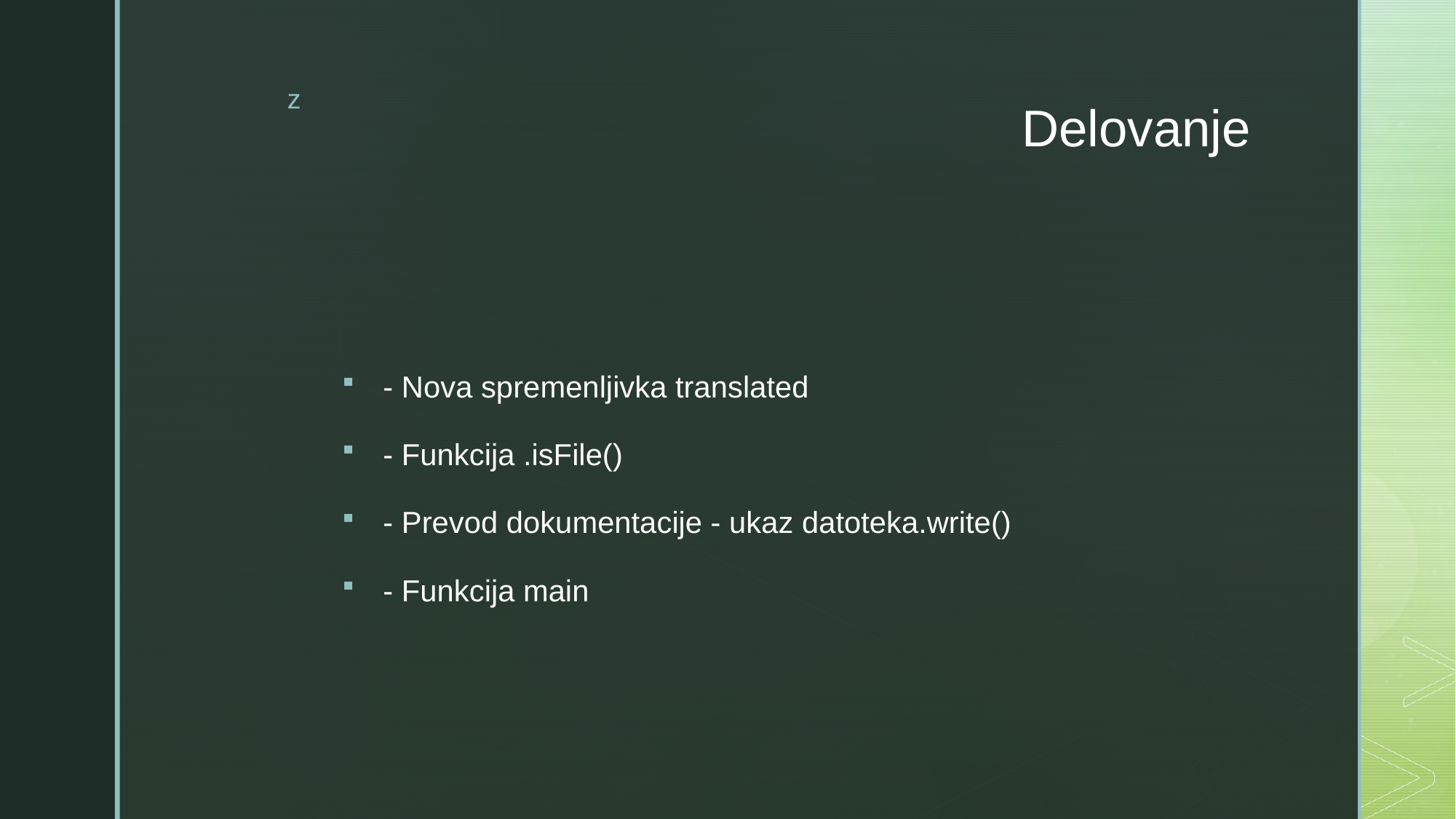

# Delovanje
- Nova spremenljivka translated
- Funkcija .isFile()
- Prevod dokumentacije - ukaz datoteka.write()
- Funkcija main